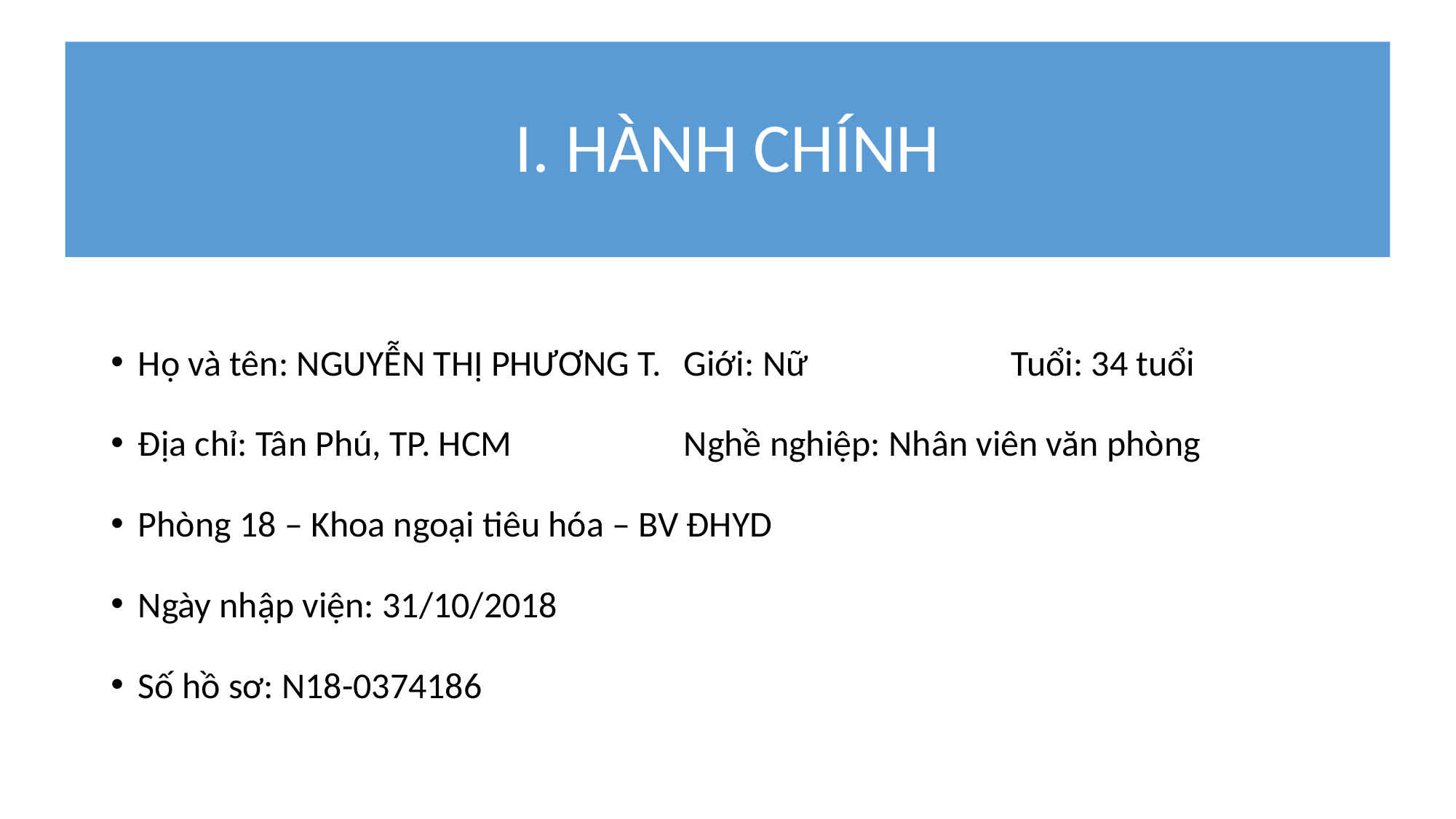

# I. HÀNH CHÍNH
Họ và tên: NGUYỄN THỊ PHƯƠNG T.  	Giới: Nữ 		Tuổi: 34 tuổi
Địa chỉ: Tân Phú, TP. HCM		Nghề nghiệp: Nhân viên văn phòng
Phòng 18 – Khoa ngoại tiêu hóa – BV ĐHYD
Ngày nhập viện: 31/10/2018
Số hồ sơ: N18-0374186